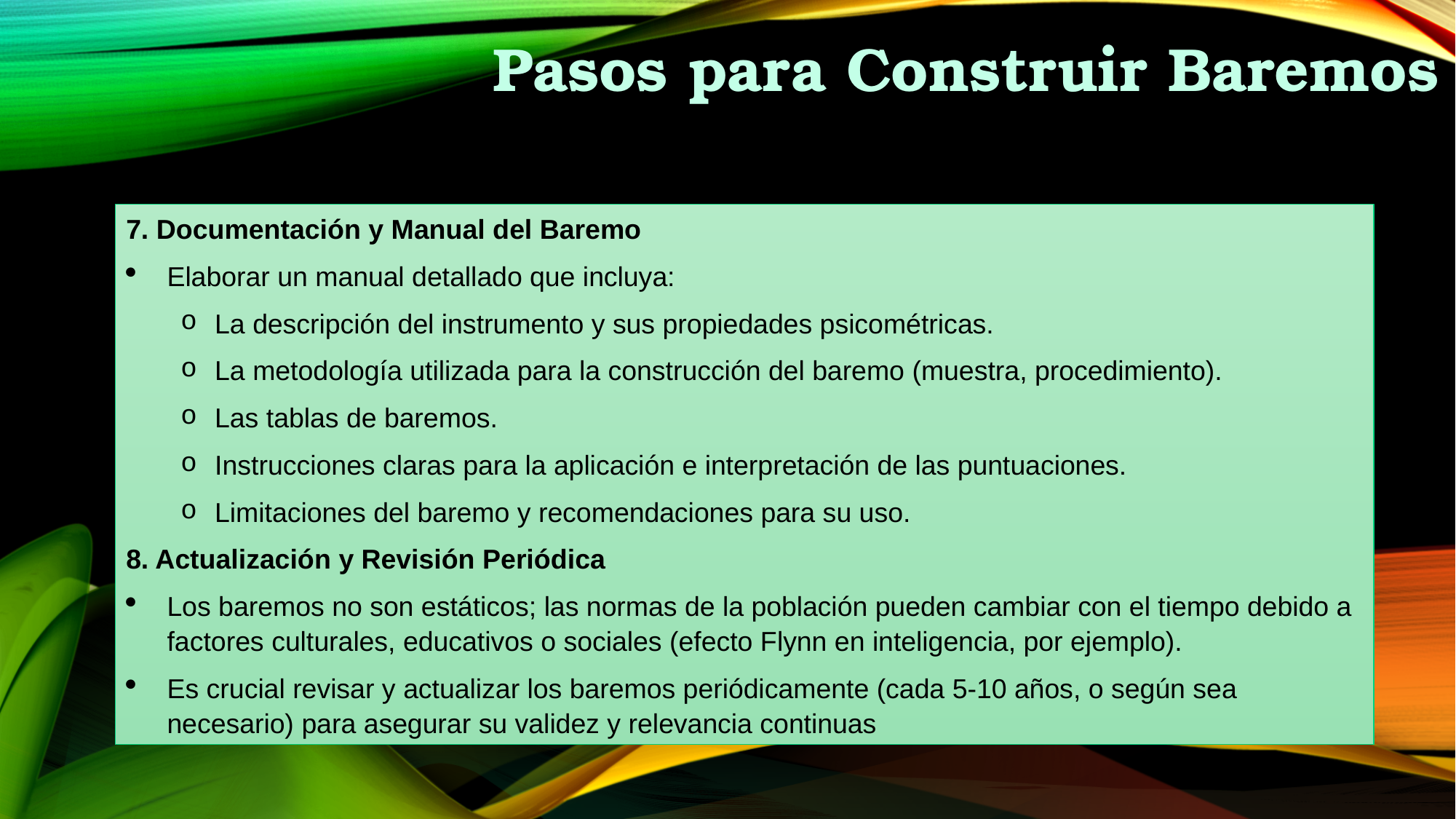

Pasos para Construir Baremos
7. Documentación y Manual del Baremo
Elaborar un manual detallado que incluya:
La descripción del instrumento y sus propiedades psicométricas.
La metodología utilizada para la construcción del baremo (muestra, procedimiento).
Las tablas de baremos.
Instrucciones claras para la aplicación e interpretación de las puntuaciones.
Limitaciones del baremo y recomendaciones para su uso.
8. Actualización y Revisión Periódica
Los baremos no son estáticos; las normas de la población pueden cambiar con el tiempo debido a factores culturales, educativos o sociales (efecto Flynn en inteligencia, por ejemplo).
Es crucial revisar y actualizar los baremos periódicamente (cada 5-10 años, o según sea necesario) para asegurar su validez y relevancia continuas